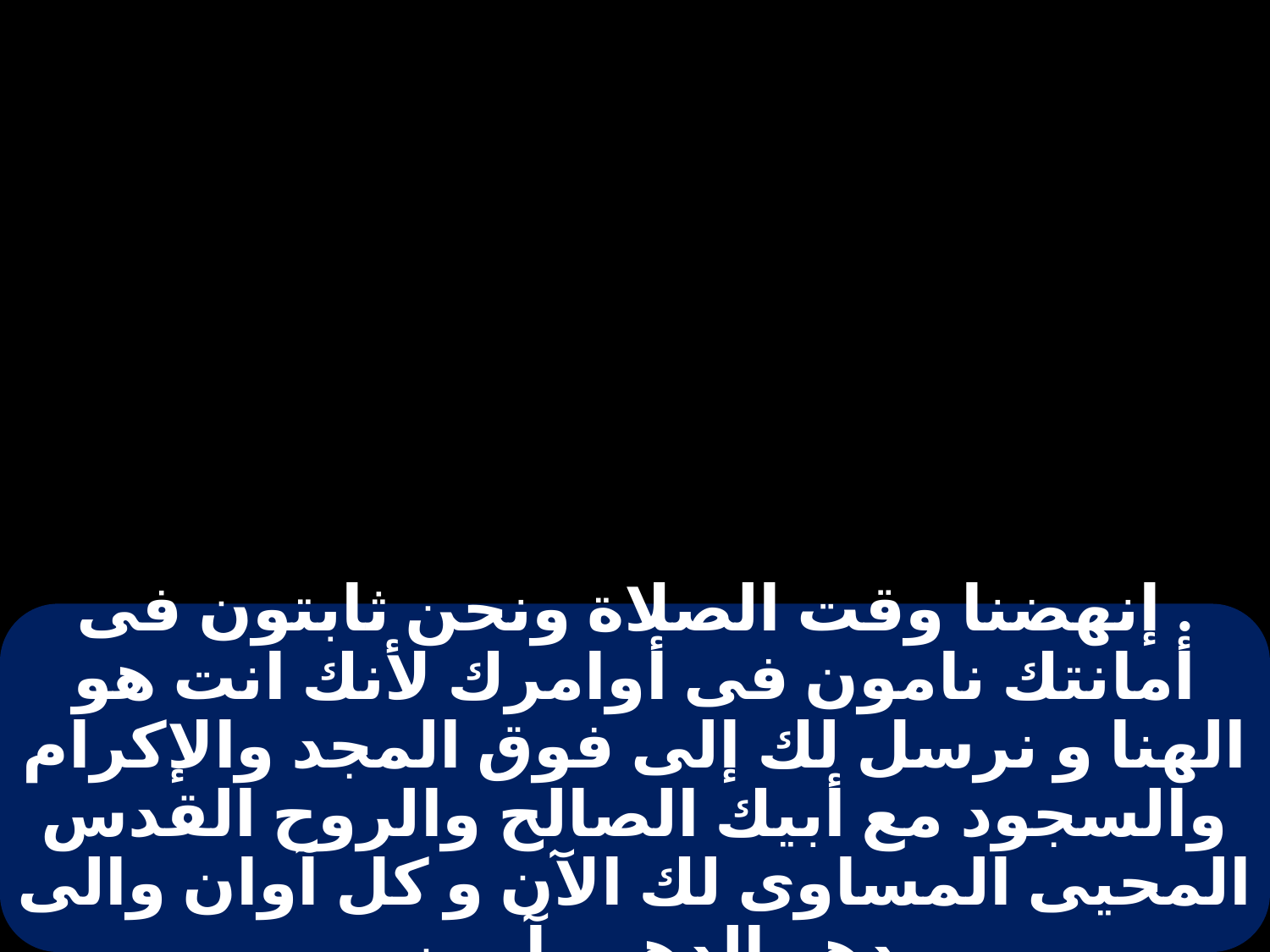

# . إنهضنا وقت الصلاة ونحن ثابتون فى أمانتك نامون فى أوامرك لأنك انت هو الهنا و نرسل لك إلى فوق المجد والإكرام والسجود مع أبيك الصالح والروح القدس المحيى المساوى لك الآن و كل آوان والى دهر الدهور آمين .